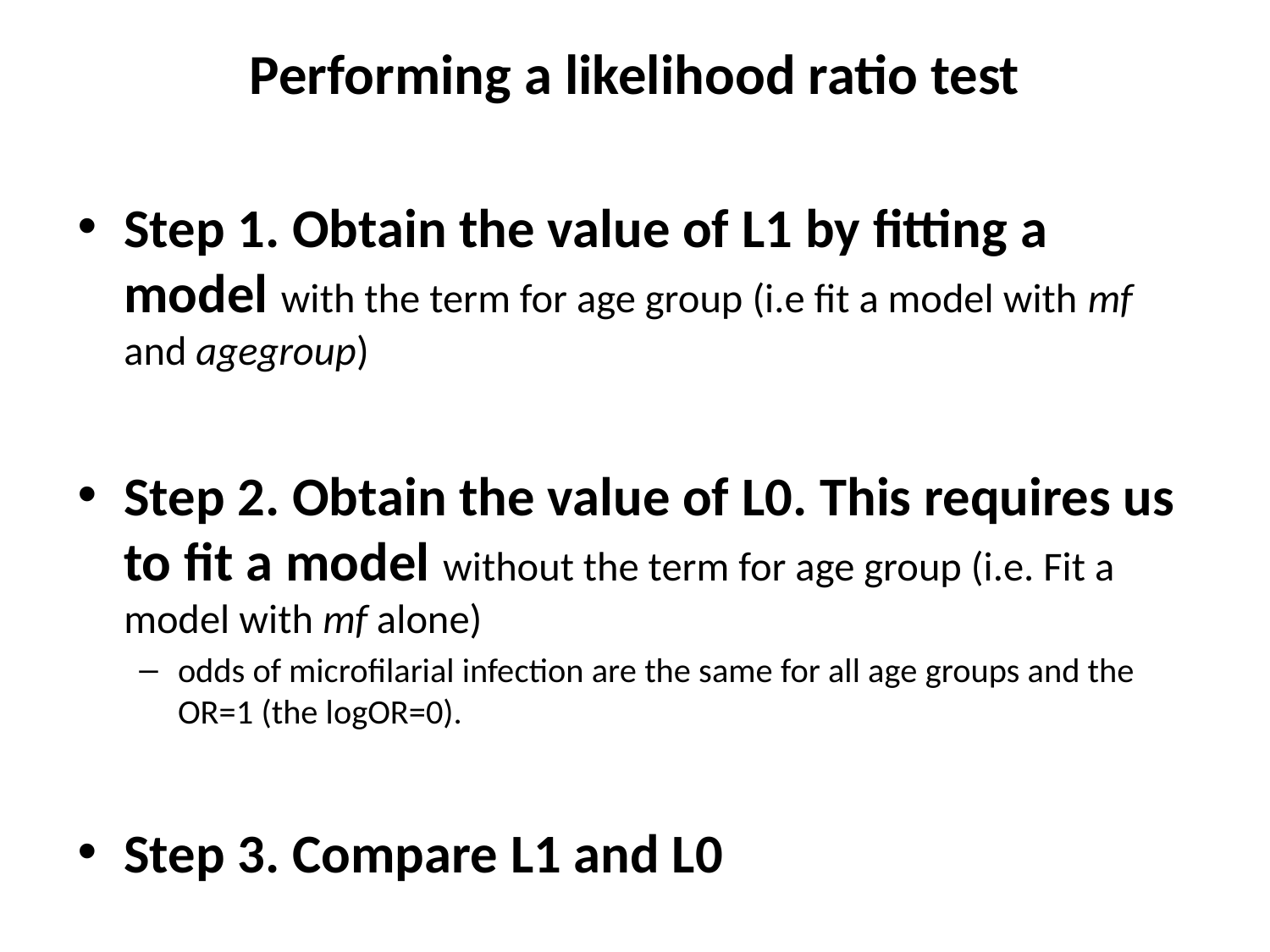

# Performing a likelihood ratio test
Step 1. Obtain the value of L1 by fitting a model with the term for age group (i.e fit a model with mf and agegroup)

Step 2. Obtain the value of L0. This requires us to fit a model without the term for age group (i.e. Fit a model with mf alone)
odds of microfilarial infection are the same for all age groups and the OR=1 (the logOR=0).

Step 3. Compare L1 and L0